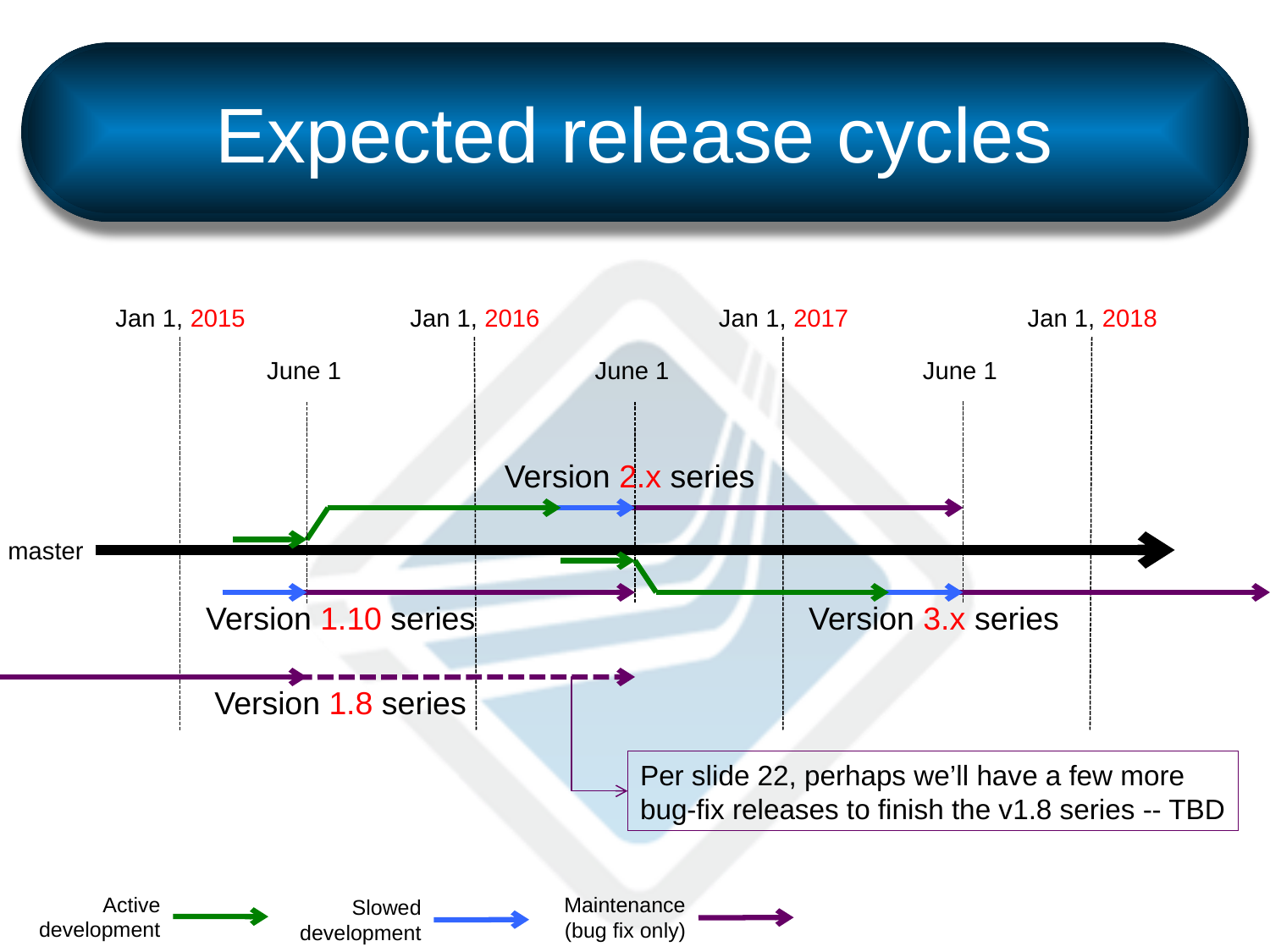

# Expected release cycles
Jan 1, 2015
Jan 1, 2016
Jan 1, 2017
Jan 1, 2018
June 1
June 1
June 1
Version 2.x series
master
Version 1.10 series
Version 3.x series
Version 1.8 series
Per slide 22, perhaps we’ll have a few more
bug-fix releases to finish the v1.8 series -- TBD
Active development
Maintenance
(bug fix only)
Slowed
development